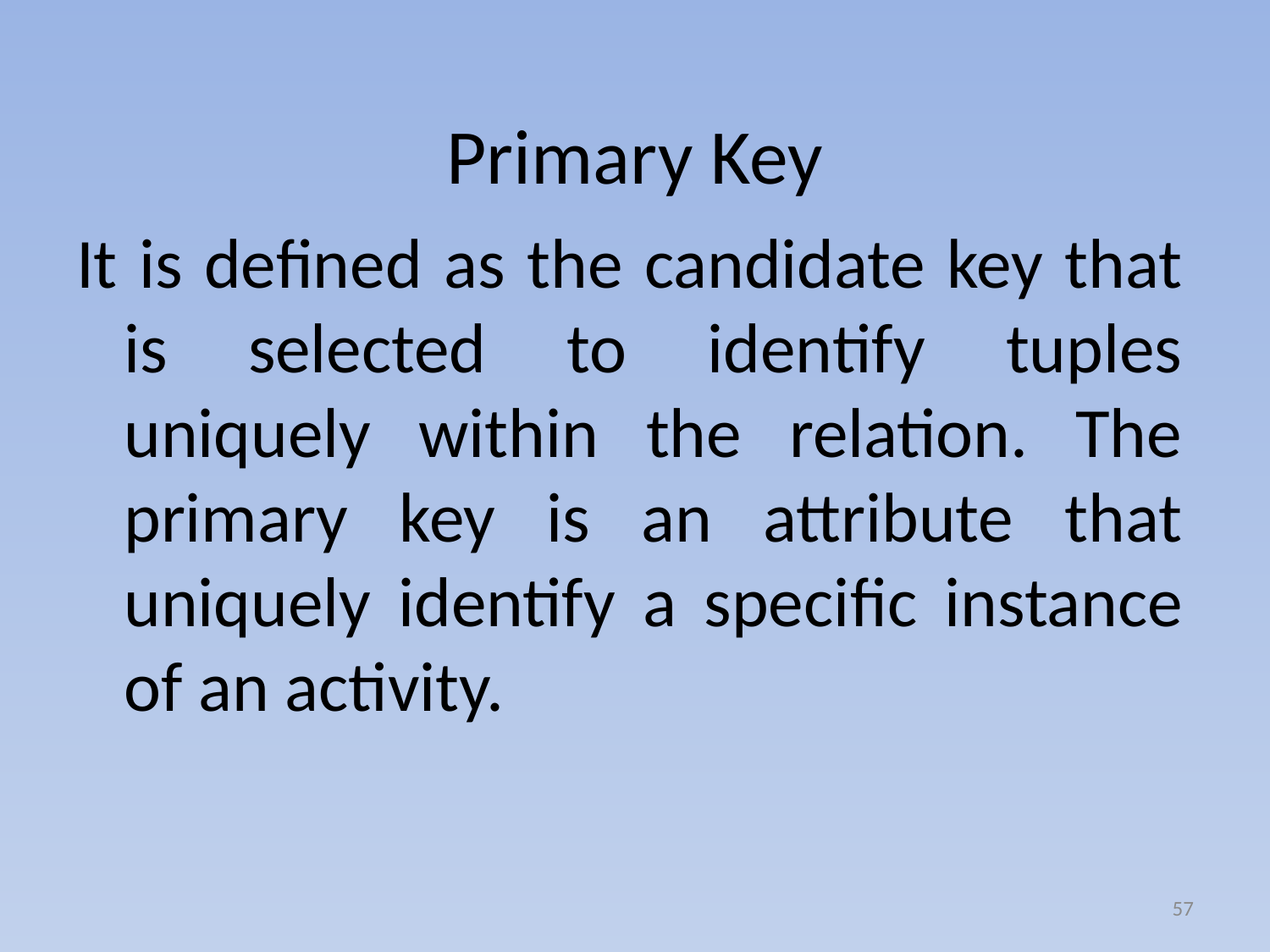

# Primary Key
It is defined as the candidate key that is selected to identify tuples uniquely within the relation. The primary key is an attribute that uniquely identify a specific instance of an activity.
57